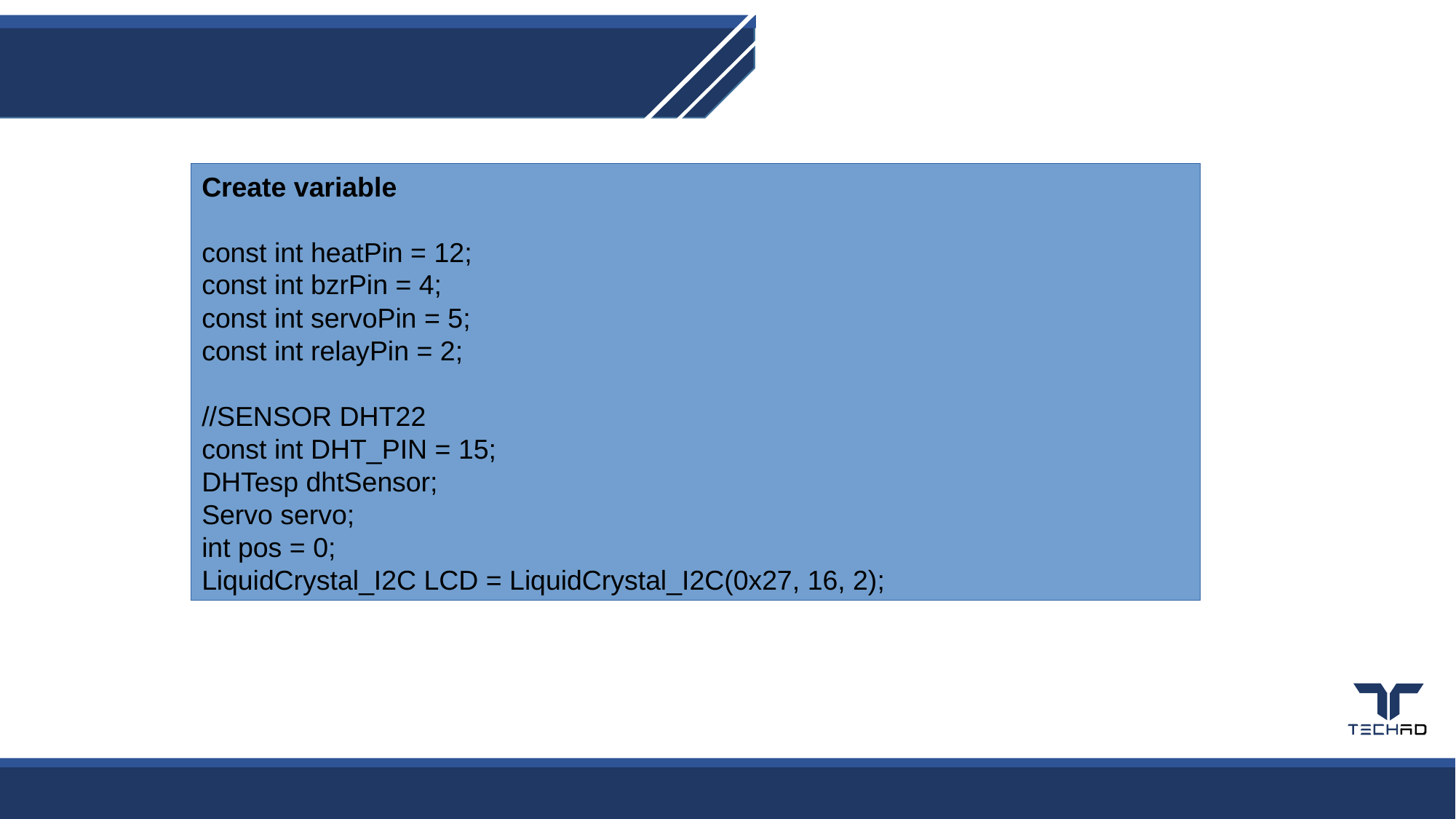

Create variable

const int heatPin = 12;
const int bzrPin = 4;
const int servoPin = 5;
const int relayPin = 2;

//SENSOR DHT22
const int DHT_PIN = 15;
DHTesp dhtSensor;
Servo servo;
int pos = 0;
LiquidCrystal_I2C LCD = LiquidCrystal_I2C(0x27, 16, 2);